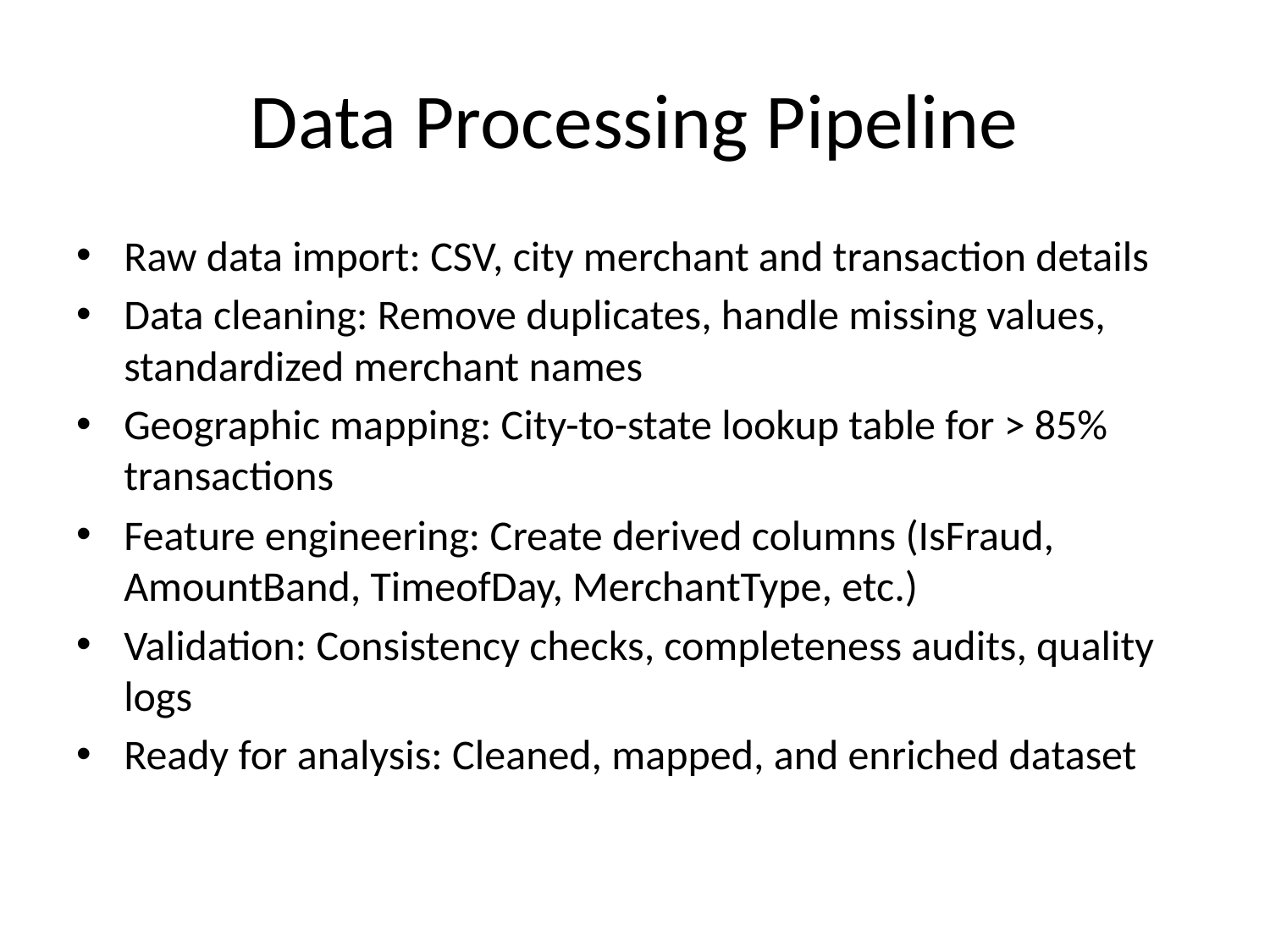

# Data Processing Pipeline
Raw data import: CSV, city merchant and transaction details
Data cleaning: Remove duplicates, handle missing values, standardized merchant names
Geographic mapping: City-to-state lookup table for > 85% transactions
Feature engineering: Create derived columns (IsFraud, AmountBand, TimeofDay, MerchantType, etc.)
Validation: Consistency checks, completeness audits, quality logs
Ready for analysis: Cleaned, mapped, and enriched dataset